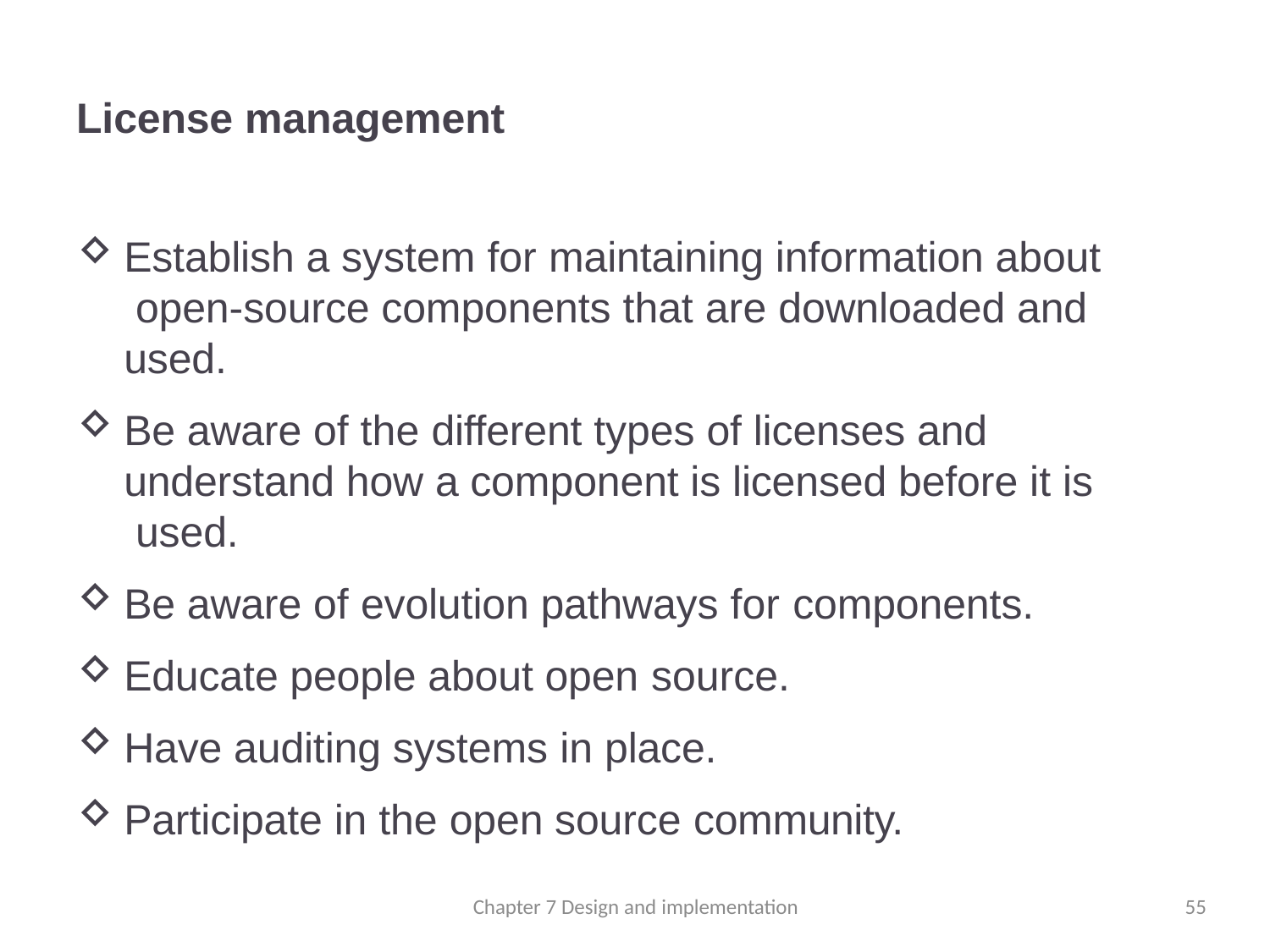

License management

Establish a system for maintaining information about  open-source components that are downloaded and  used.
Be aware of the different types of licenses and  understand how a component is licensed before it is  used.
Be aware of evolution pathways for components.
Educate people about open source.
Have auditing systems in place.
Participate in the open source community.
Chapter 7 Design and implementation
55